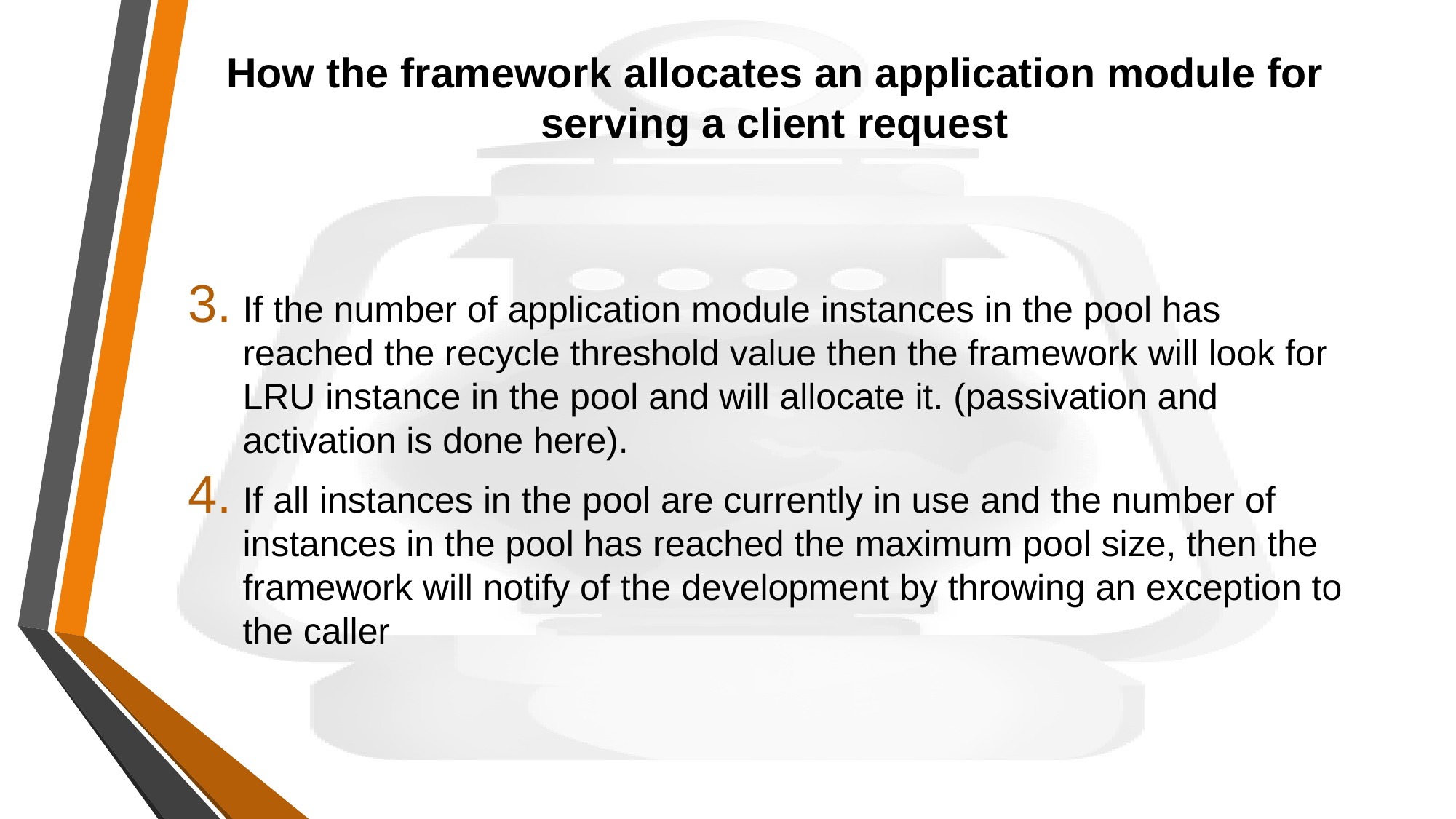

# How the framework allocates an application module for serving a client request
If the number of application module instances in the pool has reached the recycle threshold value then the framework will look for LRU instance in the pool and will allocate it. (passivation and activation is done here).
If all instances in the pool are currently in use and the number of instances in the pool has reached the maximum pool size, then the framework will notify of the development by throwing an exception to the caller